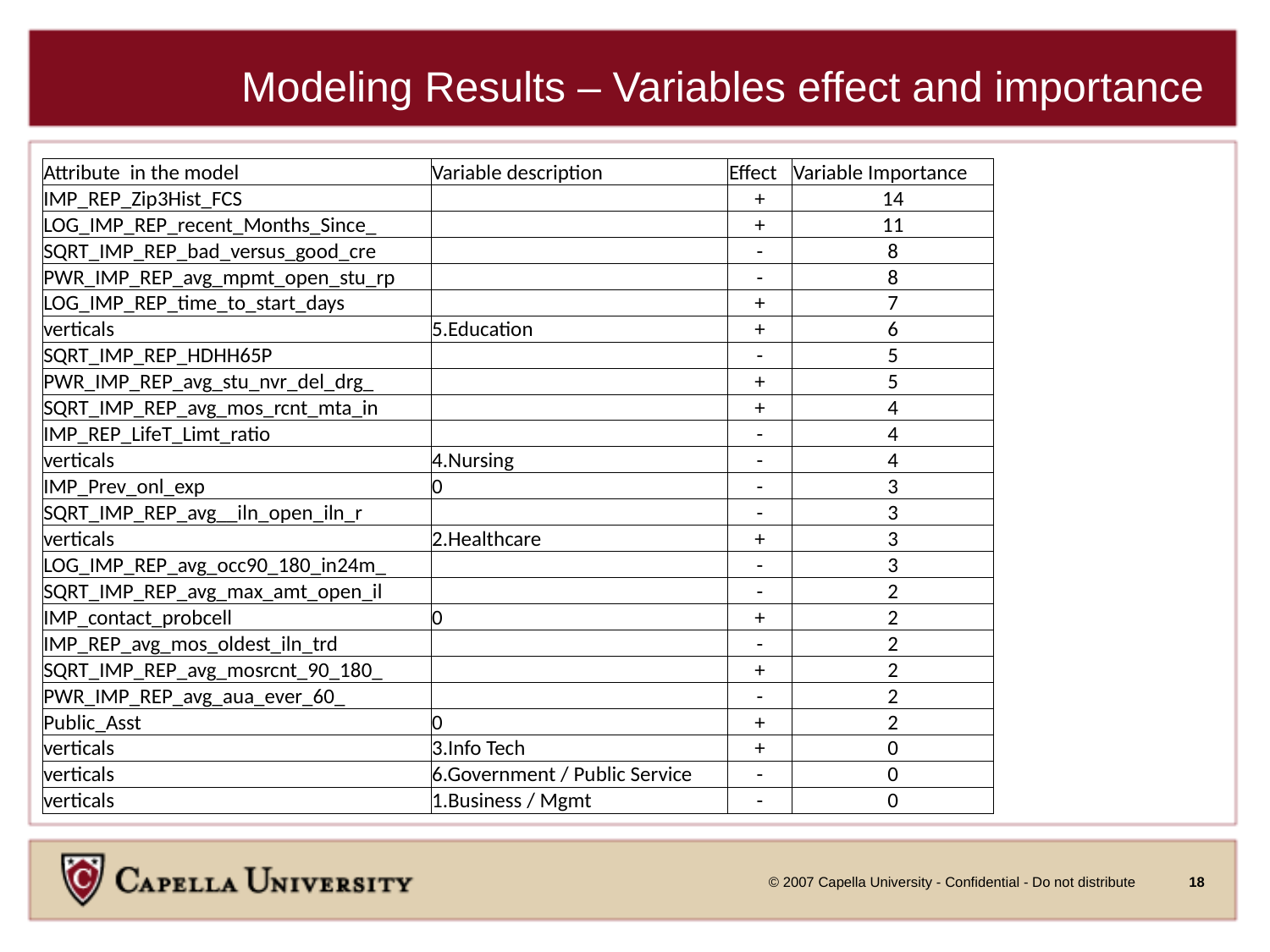

# Modeling Results – Variables effect and importance
| Attribute in the model | Variable description | Effect | Variable Importance |
| --- | --- | --- | --- |
| IMP\_REP\_Zip3Hist\_FCS |  | + | 14 |
| LOG\_IMP\_REP\_recent\_Months\_Since\_ |  | + | 11 |
| SQRT\_IMP\_REP\_bad\_versus\_good\_cre |  | - | 8 |
| PWR\_IMP\_REP\_avg\_mpmt\_open\_stu\_rp |  | - | 8 |
| LOG\_IMP\_REP\_time\_to\_start\_days |  | + | 7 |
| verticals | 5.Education | + | 6 |
| SQRT\_IMP\_REP\_HDHH65P |  | - | 5 |
| PWR\_IMP\_REP\_avg\_stu\_nvr\_del\_drg\_ |  | + | 5 |
| SQRT\_IMP\_REP\_avg\_mos\_rcnt\_mta\_in |  | + | 4 |
| IMP\_REP\_LifeT\_Limt\_ratio |  | - | 4 |
| verticals | 4.Nursing | - | 4 |
| IMP\_Prev\_onl\_exp | 0 | - | 3 |
| SQRT\_IMP\_REP\_avg\_\_iln\_open\_iln\_r |  | - | 3 |
| verticals | 2.Healthcare | + | 3 |
| LOG\_IMP\_REP\_avg\_occ90\_180\_in24m\_ |  | - | 3 |
| SQRT\_IMP\_REP\_avg\_max\_amt\_open\_il |  | - | 2 |
| IMP\_contact\_probcell | 0 | + | 2 |
| IMP\_REP\_avg\_mos\_oldest\_iln\_trd |  | - | 2 |
| SQRT\_IMP\_REP\_avg\_mosrcnt\_90\_180\_ |  | + | 2 |
| PWR\_IMP\_REP\_avg\_aua\_ever\_60\_ |  | - | 2 |
| Public\_Asst | 0 | + | 2 |
| verticals | 3.Info Tech | + | 0 |
| verticals | 6.Government / Public Service | - | 0 |
| verticals | 1.Business / Mgmt | - | 0 |